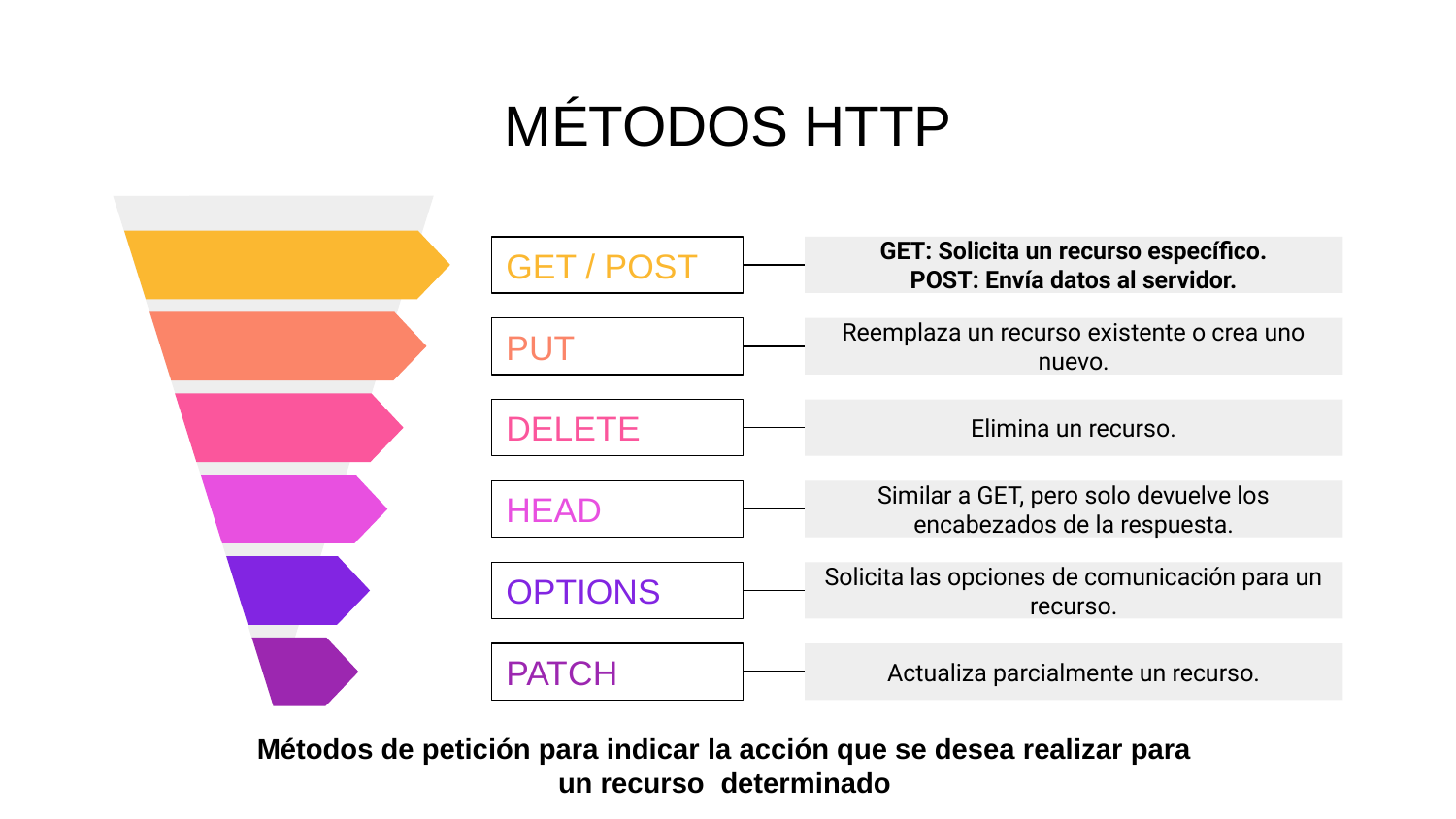

# MÉTODOS HTTP

GET / POST
GET: Solicita un recurso específico.
POST: Envía datos al servidor.
PUT
Reemplaza un recurso existente o crea uno nuevo.
Elimina un recurso.
DELETE
Similar a GET, pero solo devuelve los encabezados de la respuesta.
HEAD
Solicita las opciones de comunicación para un recurso.
OPTIONS
Actualiza parcialmente un recurso.
PATCH
Métodos de petición para indicar la acción que se desea realizar para un recurso  determinado